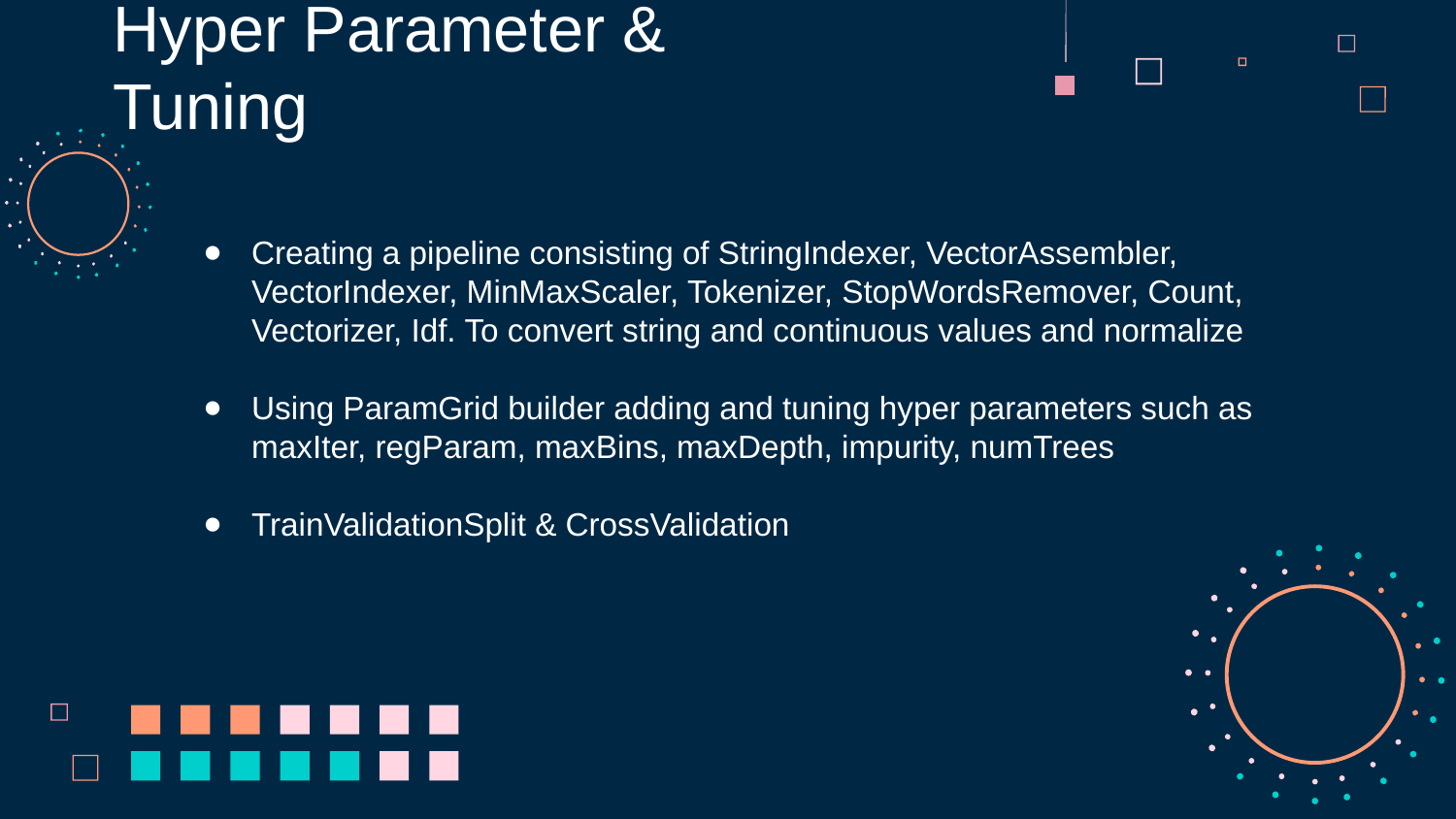

# Hyper Parameter & Tuning

Creating a pipeline consisting of StringIndexer, VectorAssembler, VectorIndexer, MinMaxScaler, Tokenizer, StopWordsRemover, Count, Vectorizer, Idf. To convert string and continuous values and normalize

Using ParamGrid builder adding and tuning hyper parameters such as maxIter, regParam, maxBins, maxDepth, impurity, numTrees

TrainValidationSplit & CrossValidation